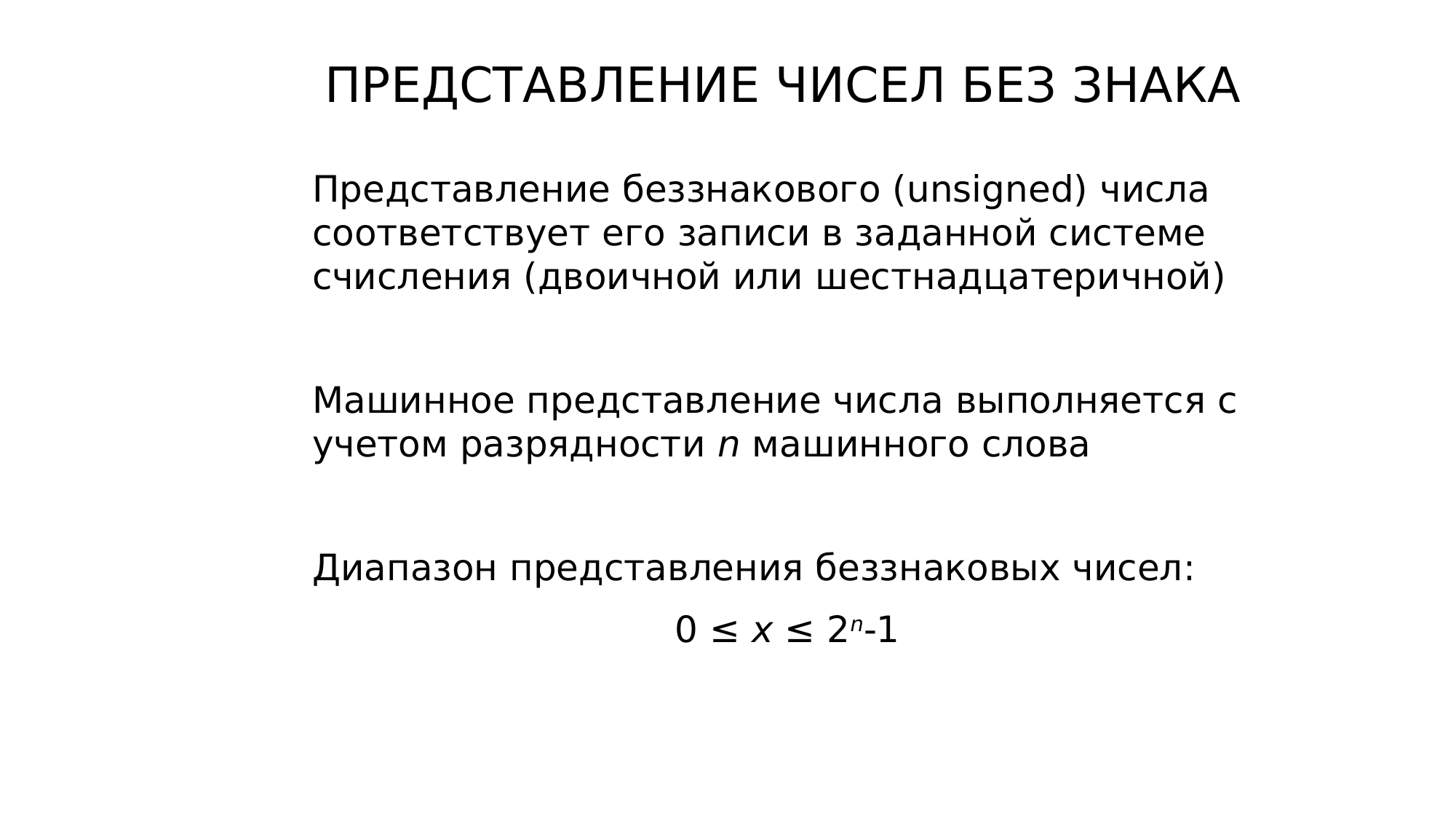

# ПРЕДСТАВЛЕНИЕ ЧИСЕЛ БЕЗ ЗНАКА
Представление беззнакового (unsigned) числа соответствует его записи в заданной системе счисления (двоичной или шестнадцатеричной)

Машинное представление числа выполняется с учетом разрядности n машинного слова

Диапазон представления беззнаковых чисел:
0 ≤ x ≤ 2n-1